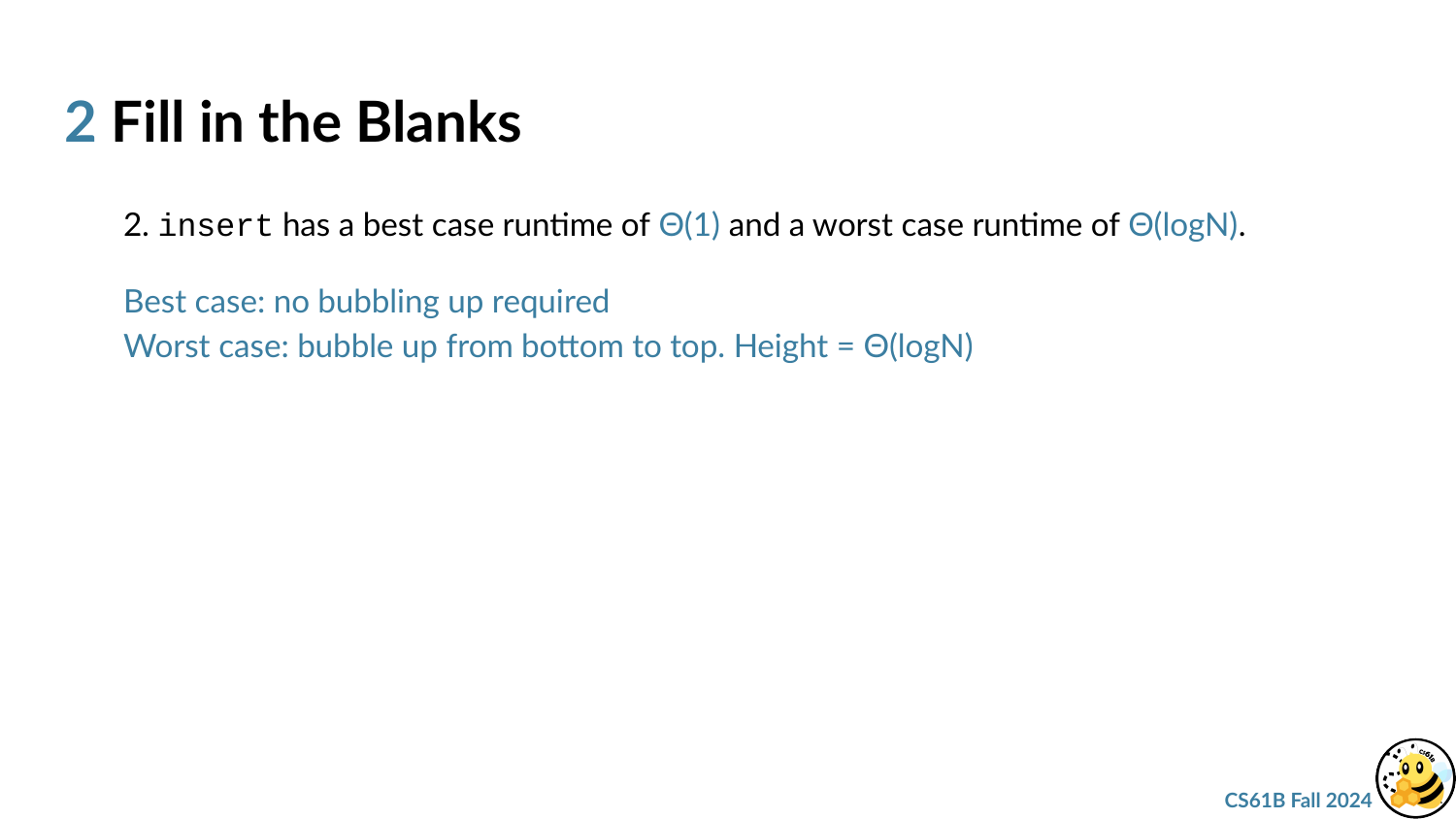

# 2 Fill in the Blanks

2. insert has a best case runtime of Θ(1) and a worst case runtime of Θ(logN).
Best case: no bubbling up required
Worst case: bubble up from bottom to top. Height = Θ(logN)